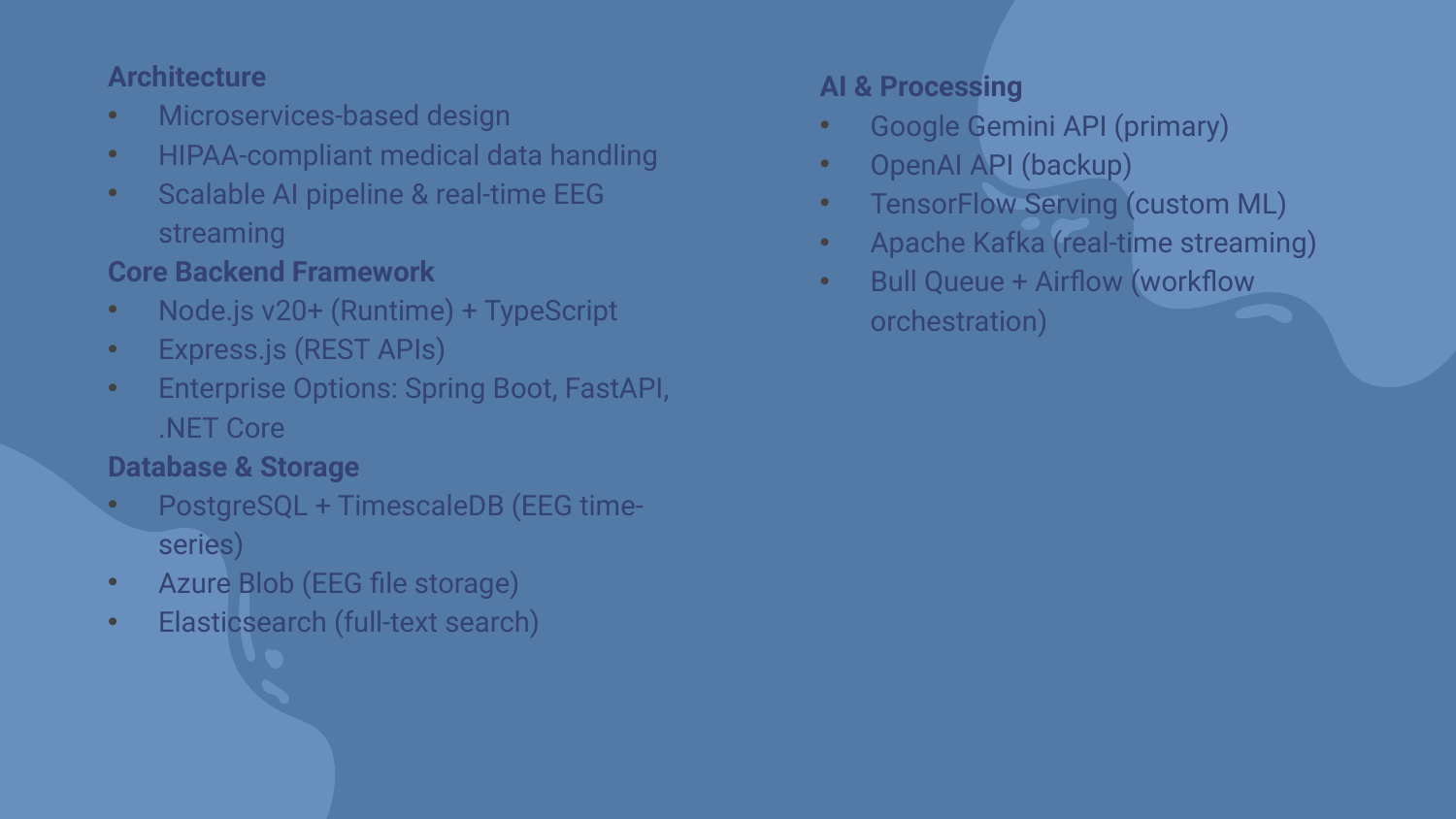

Architecture
Microservices-based design
HIPAA-compliant medical data handling
Scalable AI pipeline & real-time EEG streaming
Core Backend Framework
Node.js v20+ (Runtime) + TypeScript
Express.js (REST APIs)
Enterprise Options: Spring Boot, FastAPI, .NET Core
Database & Storage
PostgreSQL + TimescaleDB (EEG time-series)
Azure Blob (EEG file storage)
Elasticsearch (full-text search)
AI & Processing
Google Gemini API (primary)
OpenAI API (backup)
TensorFlow Serving (custom ML)
Apache Kafka (real-time streaming)
Bull Queue + Airflow (workflow orchestration)